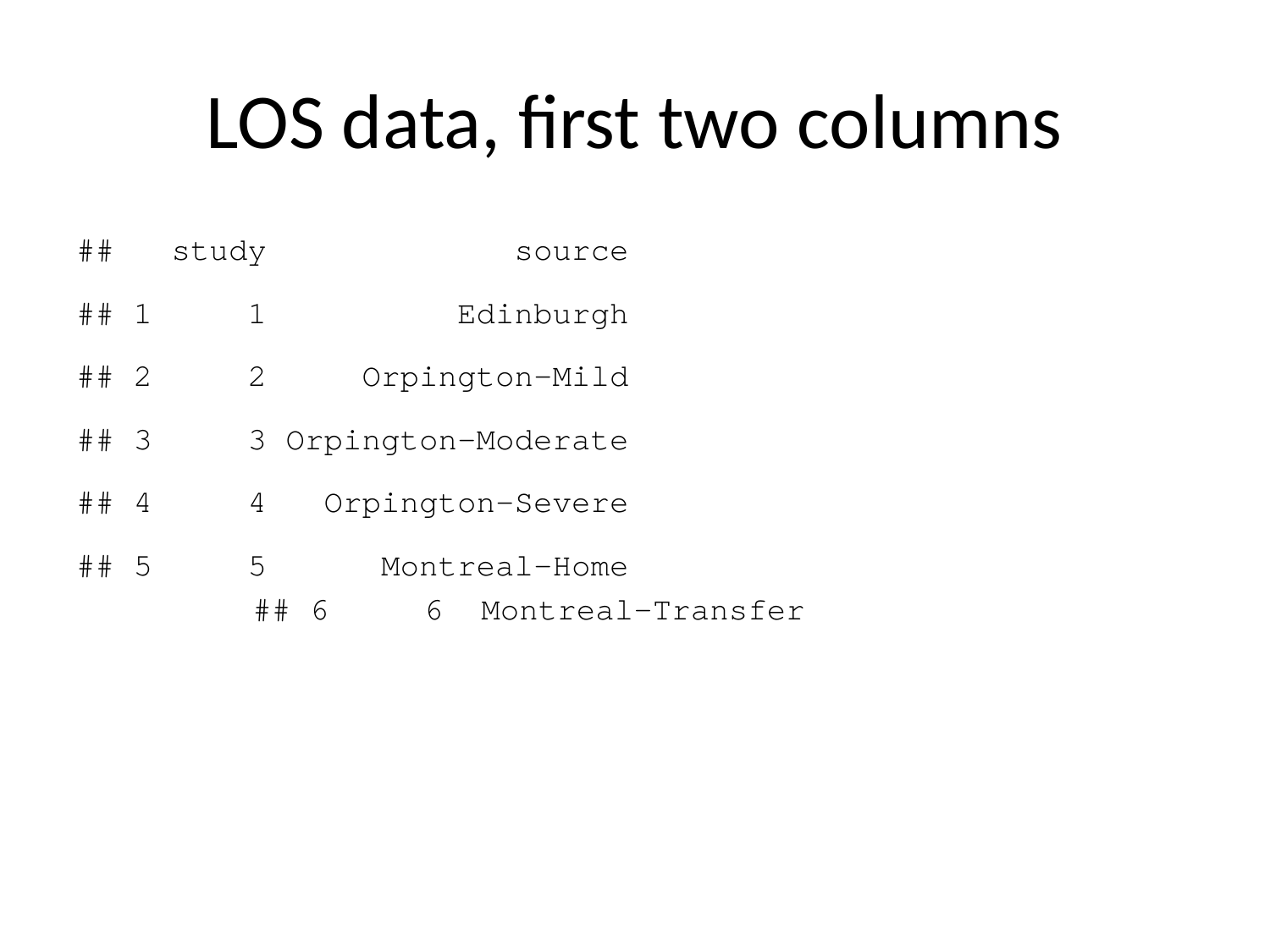

# LOS data, first two columns
##   study             source
## 1     1          Edinburgh
## 2     2     Orpington-Mild
## 3     3 Orpington-Moderate
## 4     4   Orpington-Severe
## 5     5      Montreal-Home
## 6     6  Montreal-Transfer